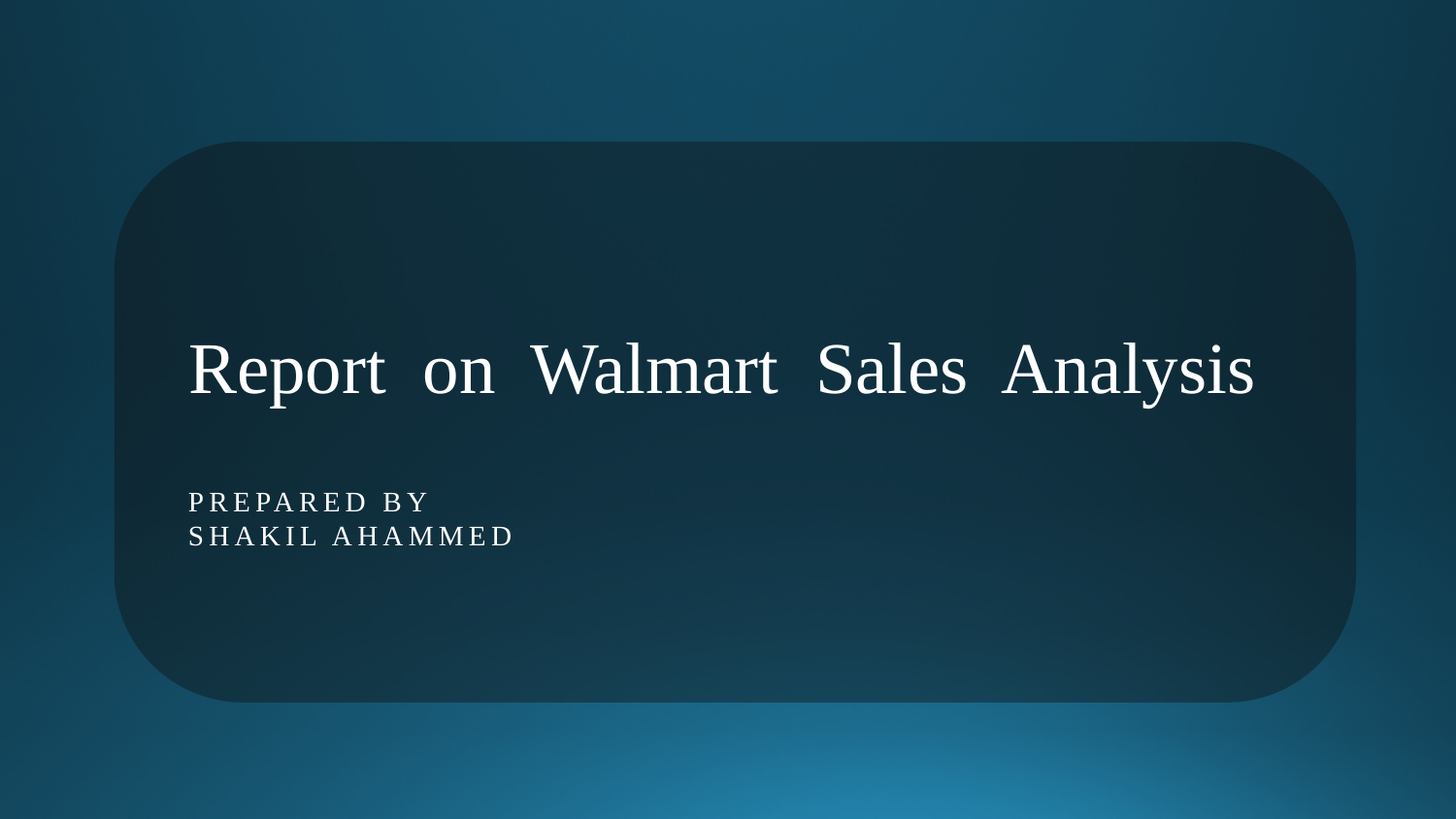

# Report  on  Walmart  Sales  Analysis
Prepared by
Shakil Ahammed